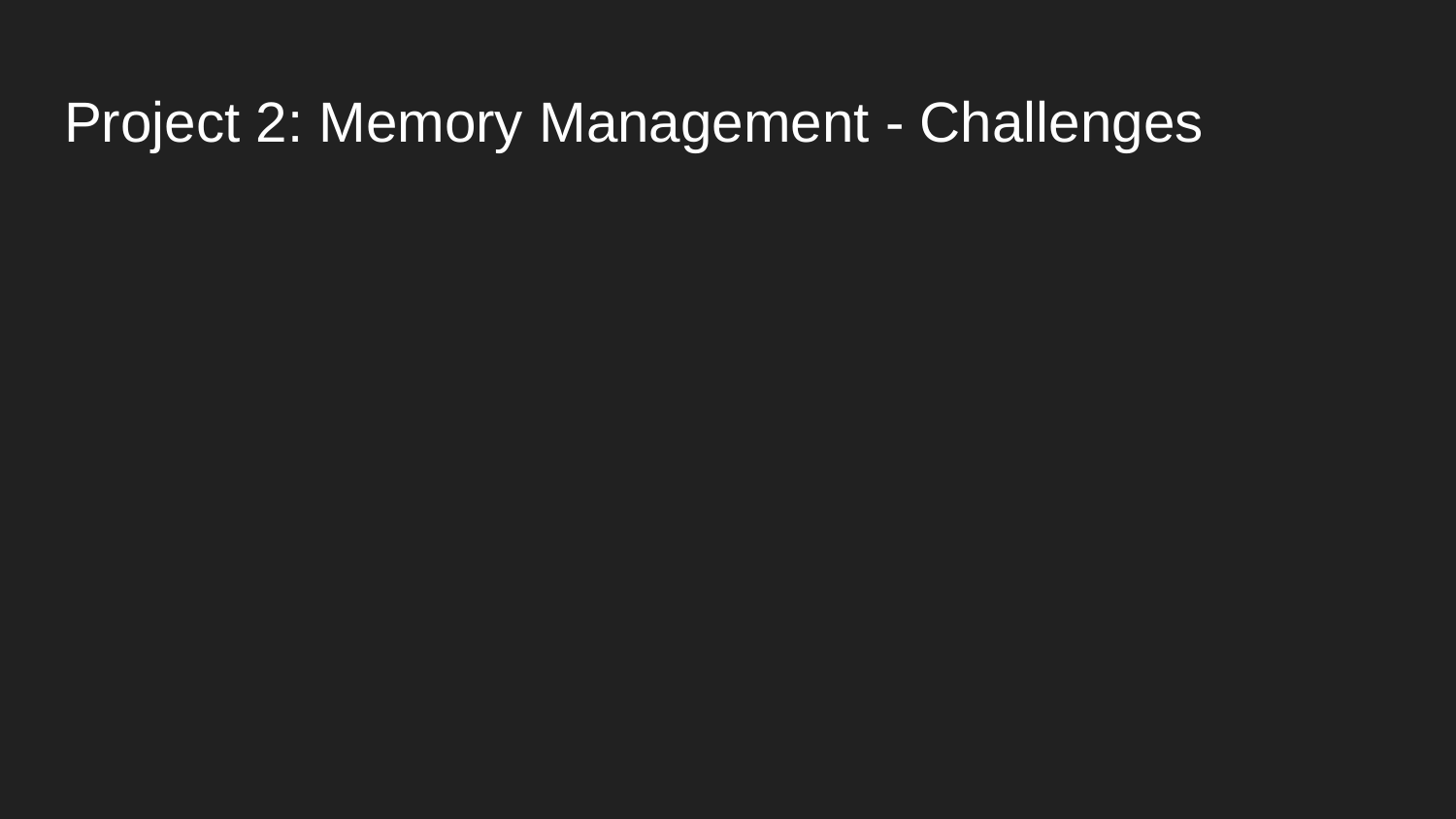

# Project 2: Memory Management - Challenges